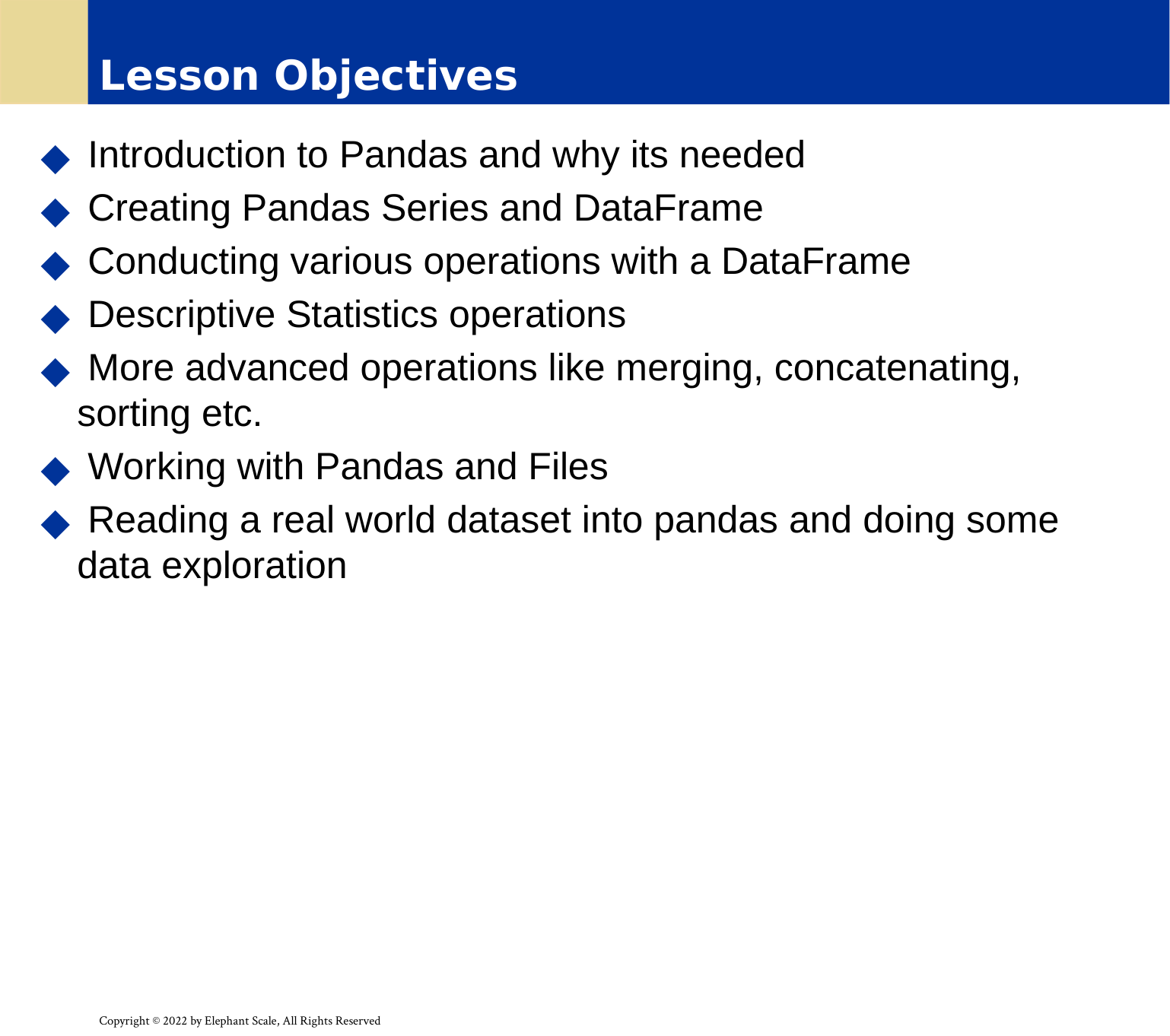

# Lesson Objectives
 Introduction to Pandas and why its needed
 Creating Pandas Series and DataFrame
 Conducting various operations with a DataFrame
 Descriptive Statistics operations
 More advanced operations like merging, concatenating, sorting etc.
 Working with Pandas and Files
 Reading a real world dataset into pandas and doing some data exploration
Copyright © 2022 by Elephant Scale, All Rights Reserved